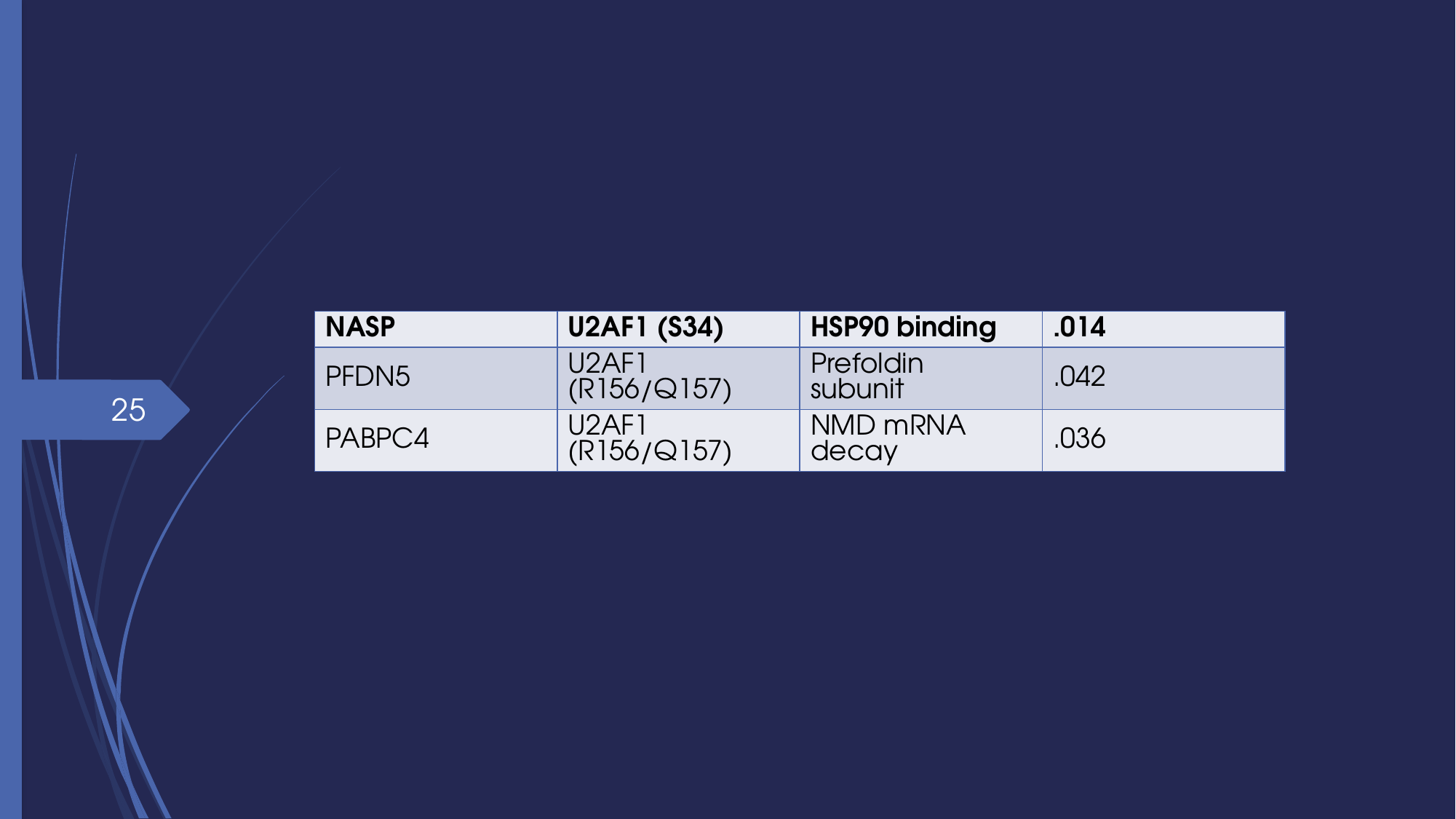

| NASP | U2AF1 (S34) | HSP90 binding | .014 |
| --- | --- | --- | --- |
| PFDN5 | U2AF1 (R156/Q157) | Prefoldin subunit | .042 |
| PABPC4 | U2AF1 (R156/Q157) | NMD mRNA decay | .036 |
25